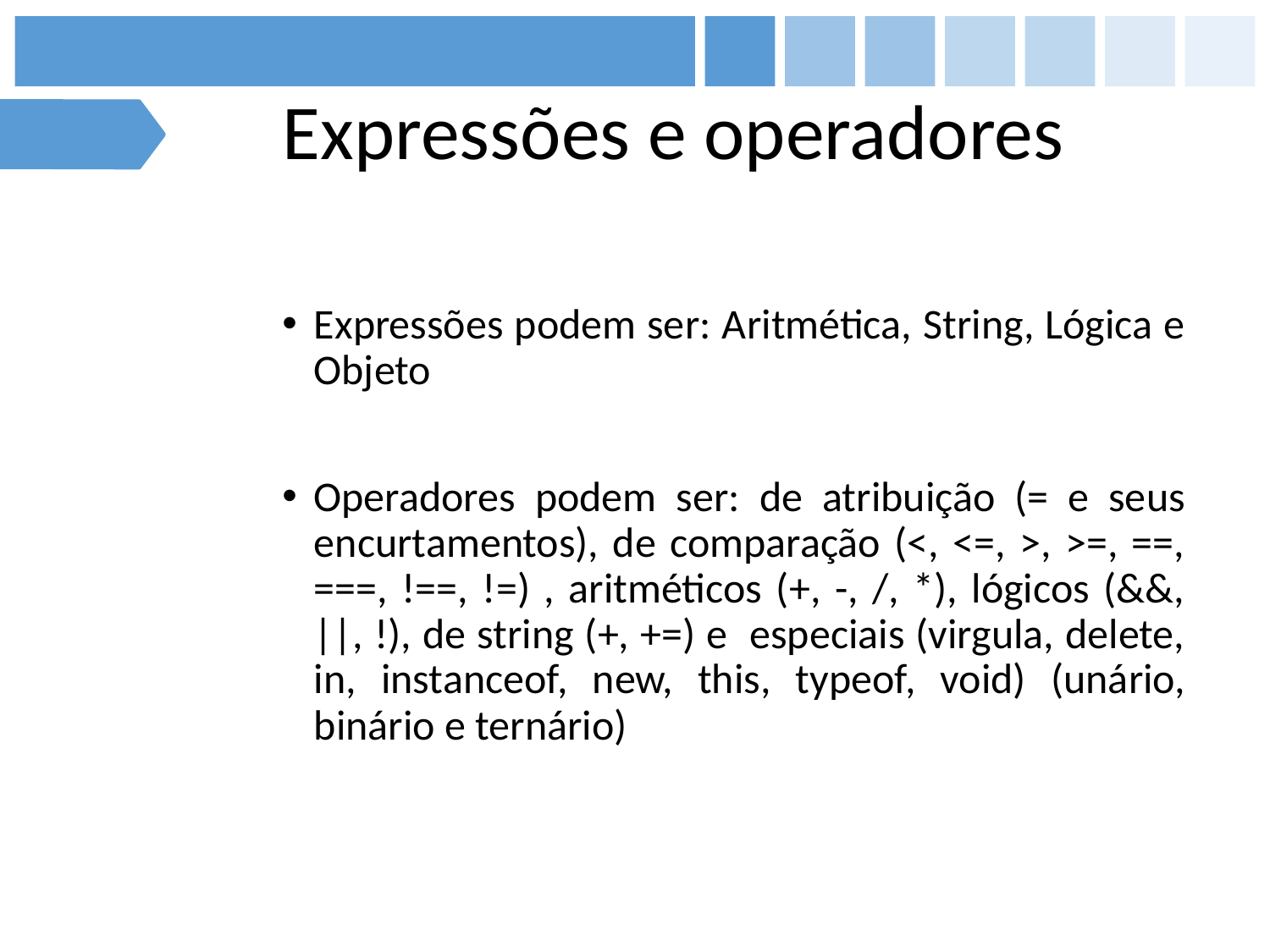

# Expressões e operadores
Expressões podem ser: Aritmética, String, Lógica e Objeto

Operadores podem ser: de atribuição (= e seus encurtamentos), de comparação (<, <=, >, >=, ==, ===, !==, !=) , aritméticos (+, -, /, *), lógicos (&&, ||, !), de string (+, +=) e  especiais (virgula, delete, in, instanceof, new, this, typeof, void) (unário, binário e ternário)